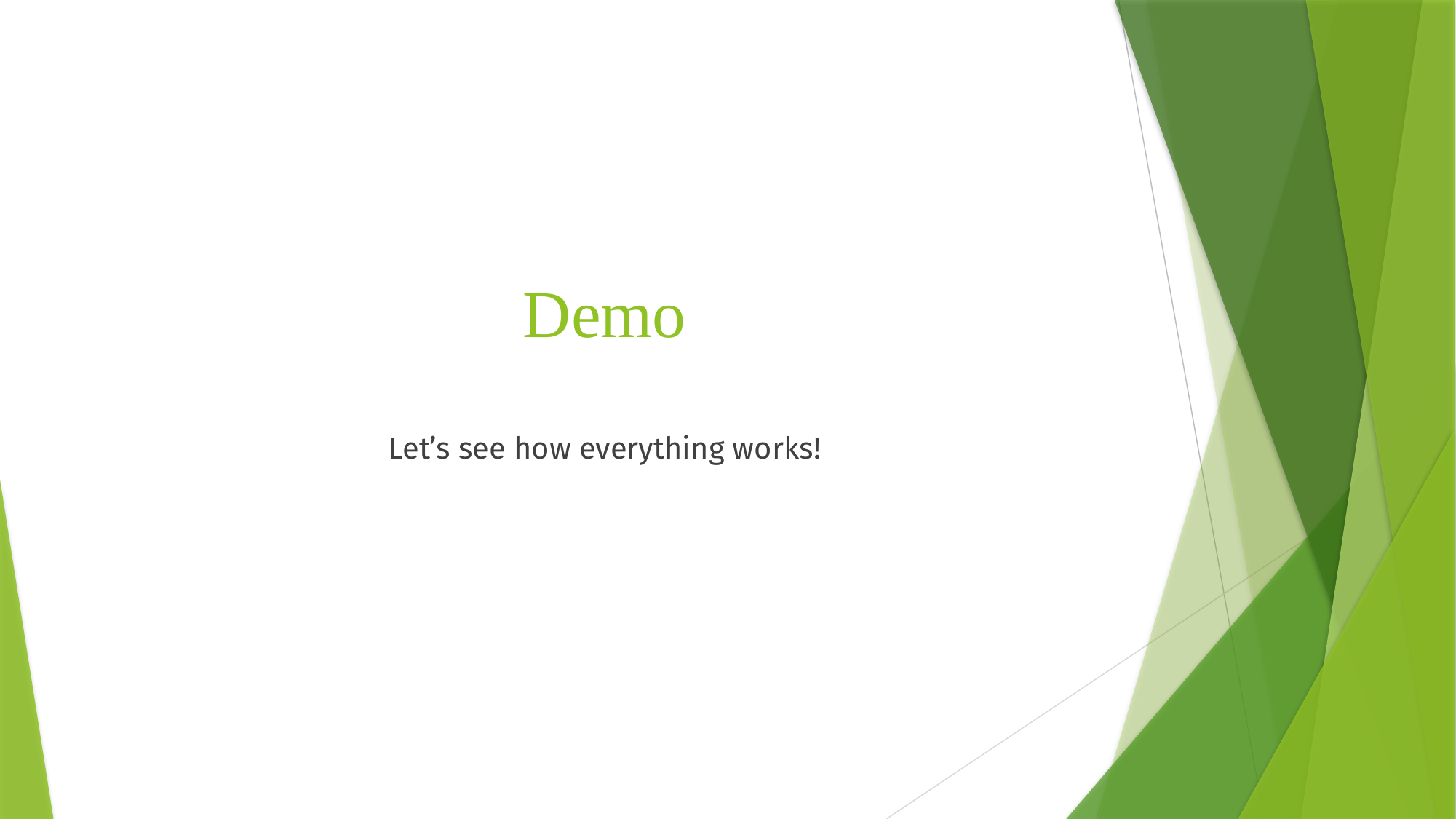

# Demo
Let’s see how everything works!